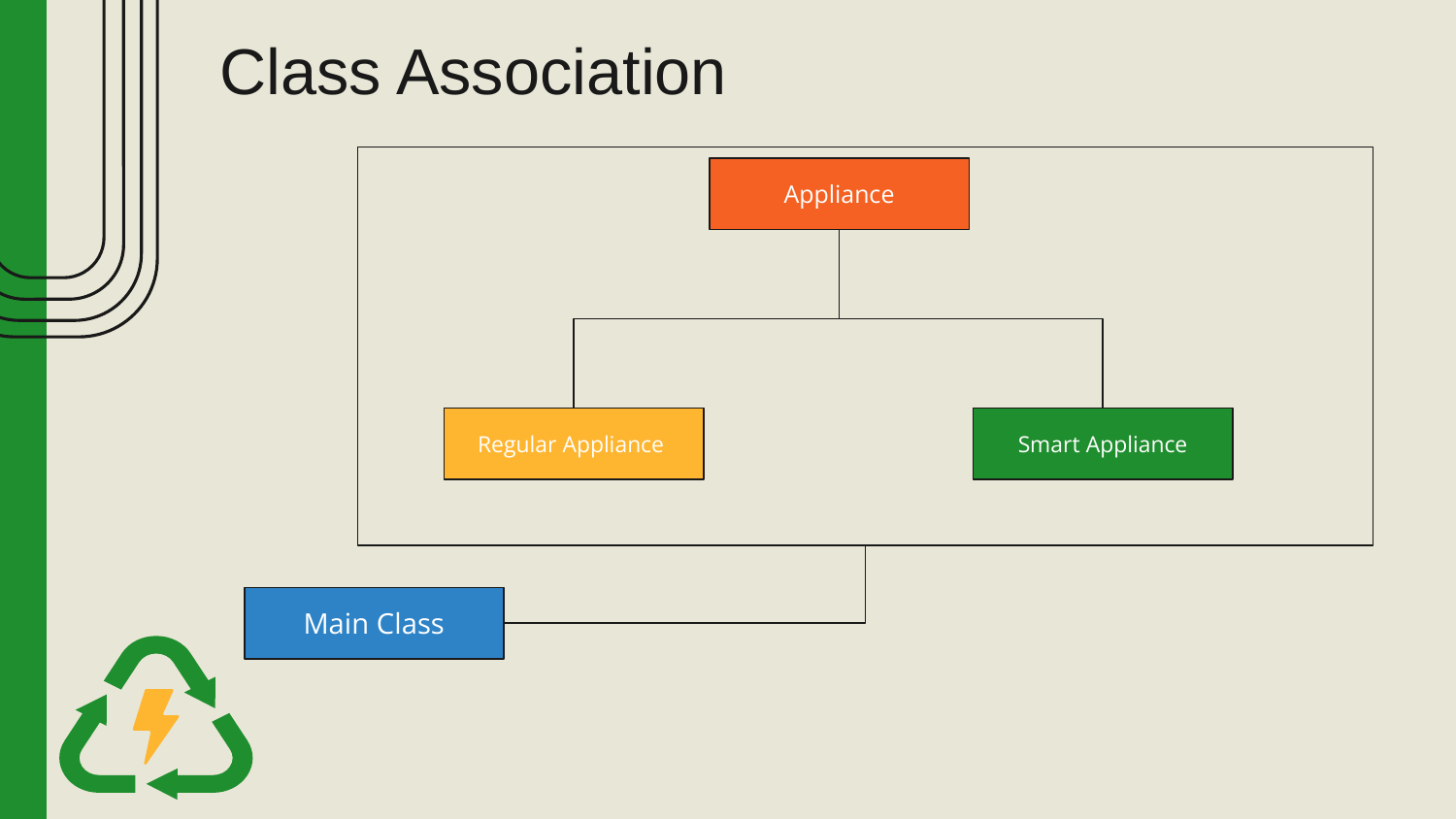

# Class Association

Appliance
Regular Appliance
Smart Appliance
Main Class